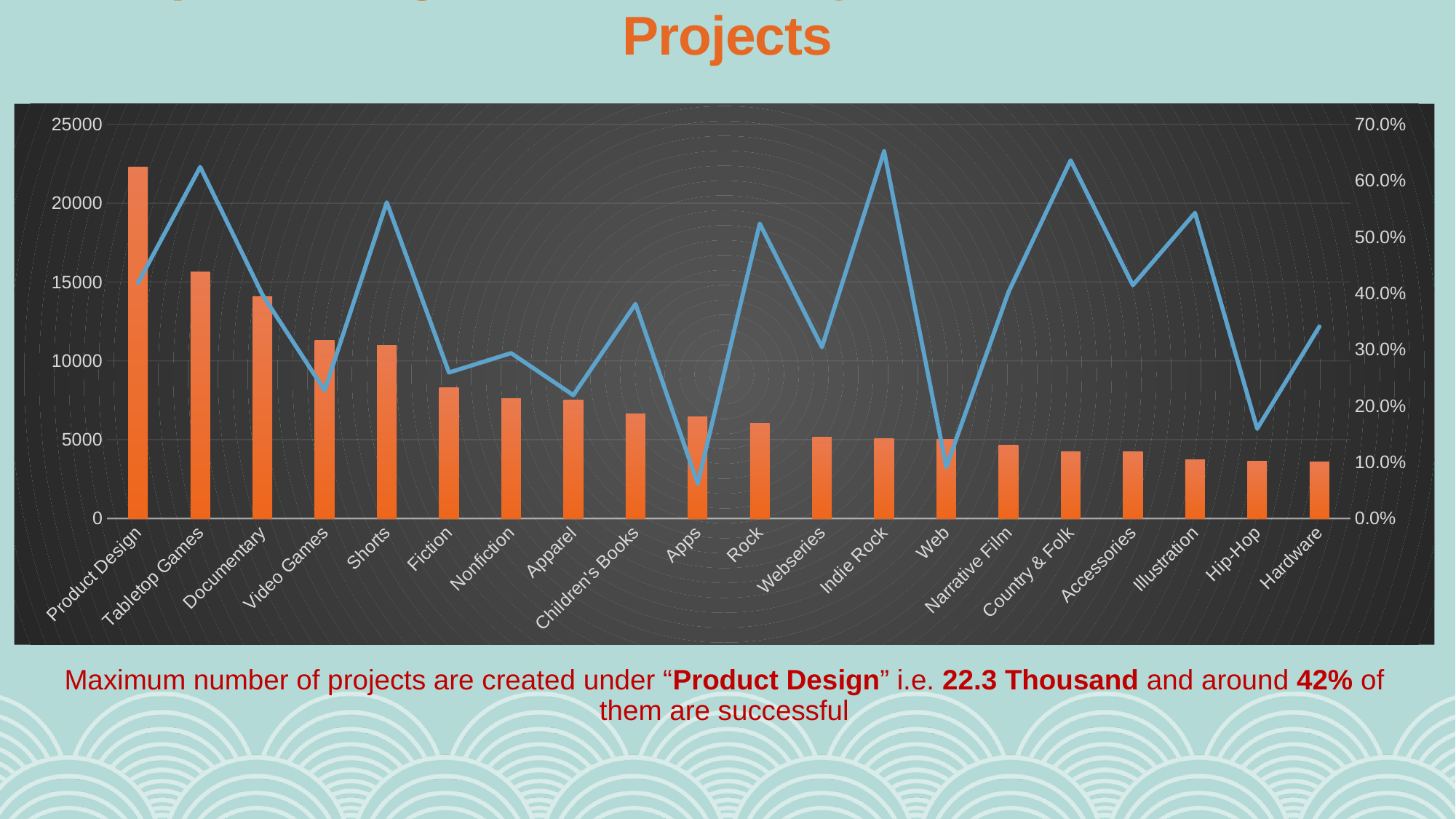

# Top 20 Categories - Total Projects Vs. Successful Projects

### Chart

| Category | Total Projects | % of Successful Projects |
|---|---|---|
| Product Design | 22270.0 | 0.4184553210597216 |
| Tabletop Games | 15618.0 | 0.6242156486105775 |
| Documentary | 14075.0 | 0.39751332149200713 |
| Video Games | 11280.0 | 0.2275709219858156 |
| Shorts | 10957.0 | 0.5614675549876791 |
| Fiction | 8304.0 | 0.2592726396917148 |
| Nonfiction | 7622.0 | 0.2937549199685122 |
| Apparel | 7501.0 | 0.2190374616717771 |
| Children's Books | 6658.0 | 0.38104535896665664 |
| Apps | 6454.0 | 0.061977068484660676 |
| Rock | 6056.0 | 0.5237780713342141 |
| Webseries | 5170.0 | 0.30425531914893617 |
| Indie Rock | 5076.0 | 0.6522852639873916 |
| Web | 5031.0 | 0.09123434704830054 |
| Narrative Film | 4661.0 | 0.4020596438532504 |
| Country & Folk | 4245.0 | 0.6360424028268551 |
| Accessories | 4221.0 | 0.4143567874911159 |
| Illustration | 3718.0 | 0.542764927380312 |
| Hip-Hop | 3640.0 | 0.15934065934065933 |
| Hardware | 3611.0 | 0.3409027970091387 |
Maximum number of projects are created under “Product Design” i.e. 22.3 Thousand and around 42% of them are successful